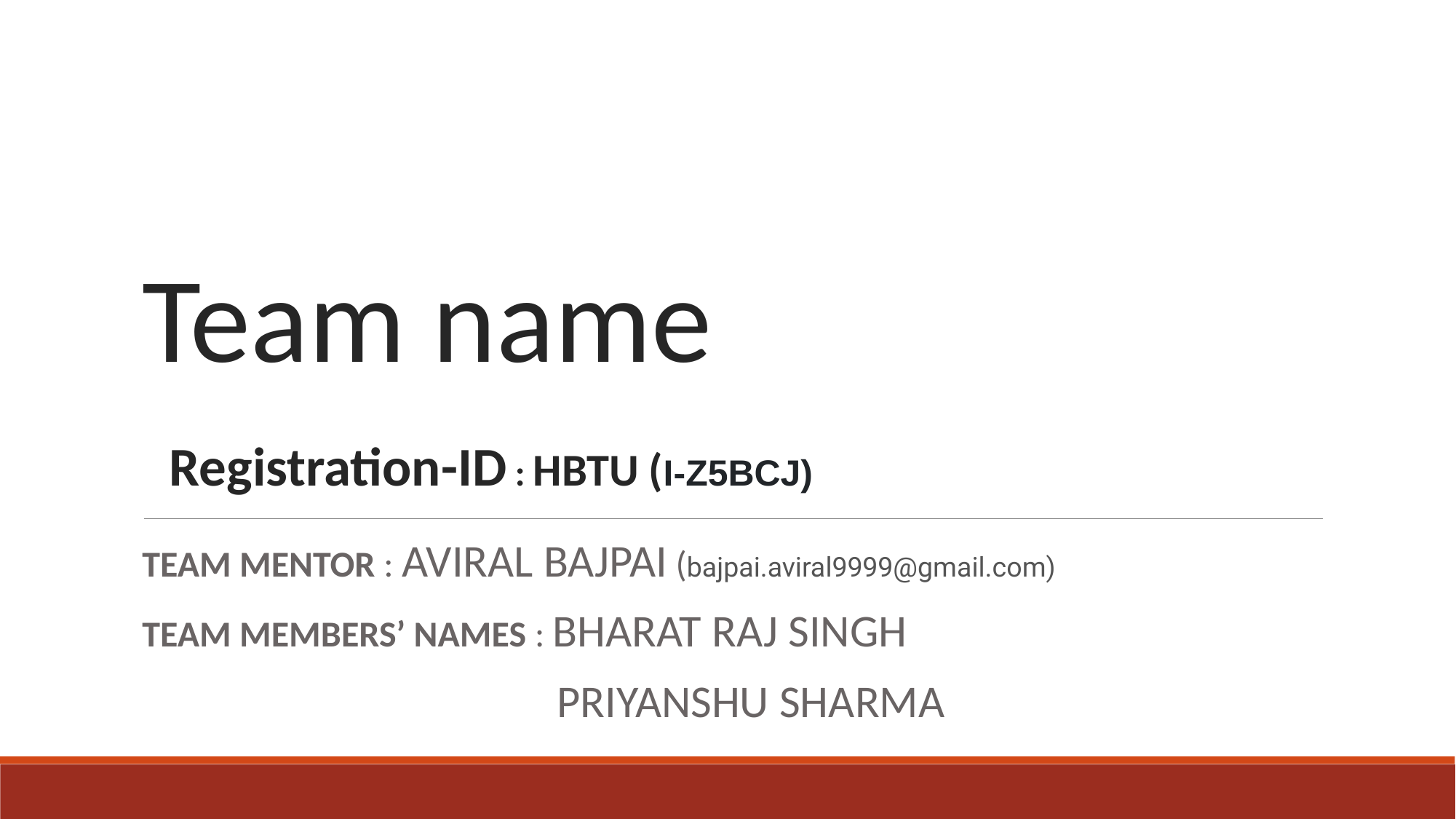

# Team name Registration-ID : HBTU (I-Z5BCJ)
TEAM MENTOR : AVIRAL BAJPAI (bajpai.aviral9999@gmail.com)
TEAM MEMBERS’ NAMES : BHARAT RAJ SINGH
                                        PRIYANSHU SHARMA